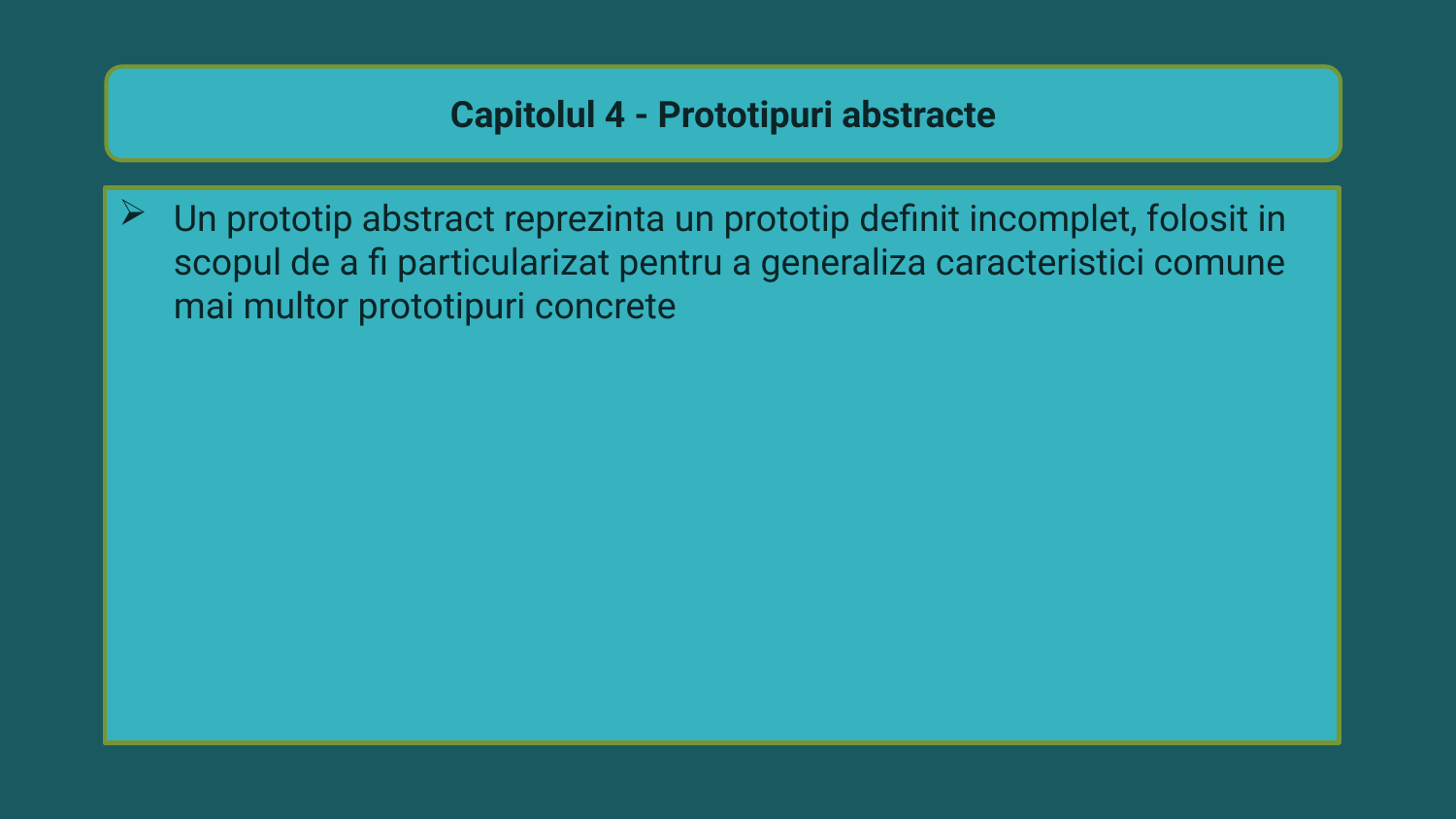

Capitolul 4 - Prototipuri abstracte
Un prototip abstract reprezinta un prototip definit incomplet, folosit in scopul de a fi particularizat pentru a generaliza caracteristici comune mai multor prototipuri concrete